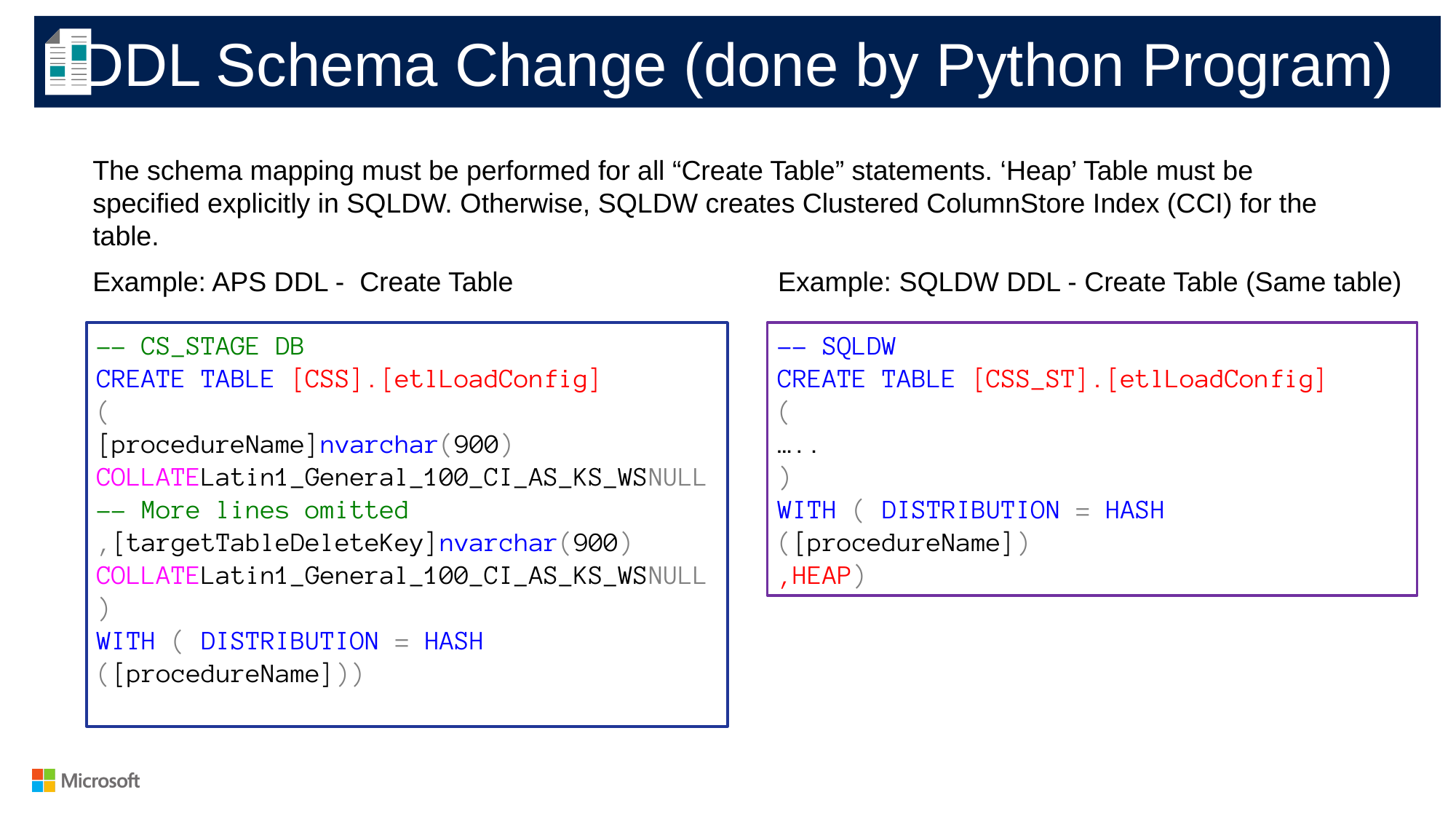

DDL Schema Change (done by Python Program)

The schema mapping must be performed for all “Create Table” statements. ‘Heap’ Table must be specified explicitly in SQLDW. Otherwise, SQLDW creates Clustered ColumnStore Index (CCI) for the table.
Example: APS DDL -  Create Table
Example: SQLDW DDL - Create Table (Same table)
-- CS_STAGE DB
CREATE TABLE [CSS].[etlLoadConfig]
(
[procedureName]nvarchar(900)
COLLATELatin1_General_100_CI_AS_KS_WSNULL
-- More lines omitted
,[targetTableDeleteKey]nvarchar(900)
COLLATELatin1_General_100_CI_AS_KS_WSNULL
)
WITH ( DISTRIBUTION = HASH ([procedureName]))

-- SQLDW
CREATE TABLE [CSS_ST].[etlLoadConfig]
(
…..
)
WITH ( DISTRIBUTION = HASH ([procedureName])
,HEAP)